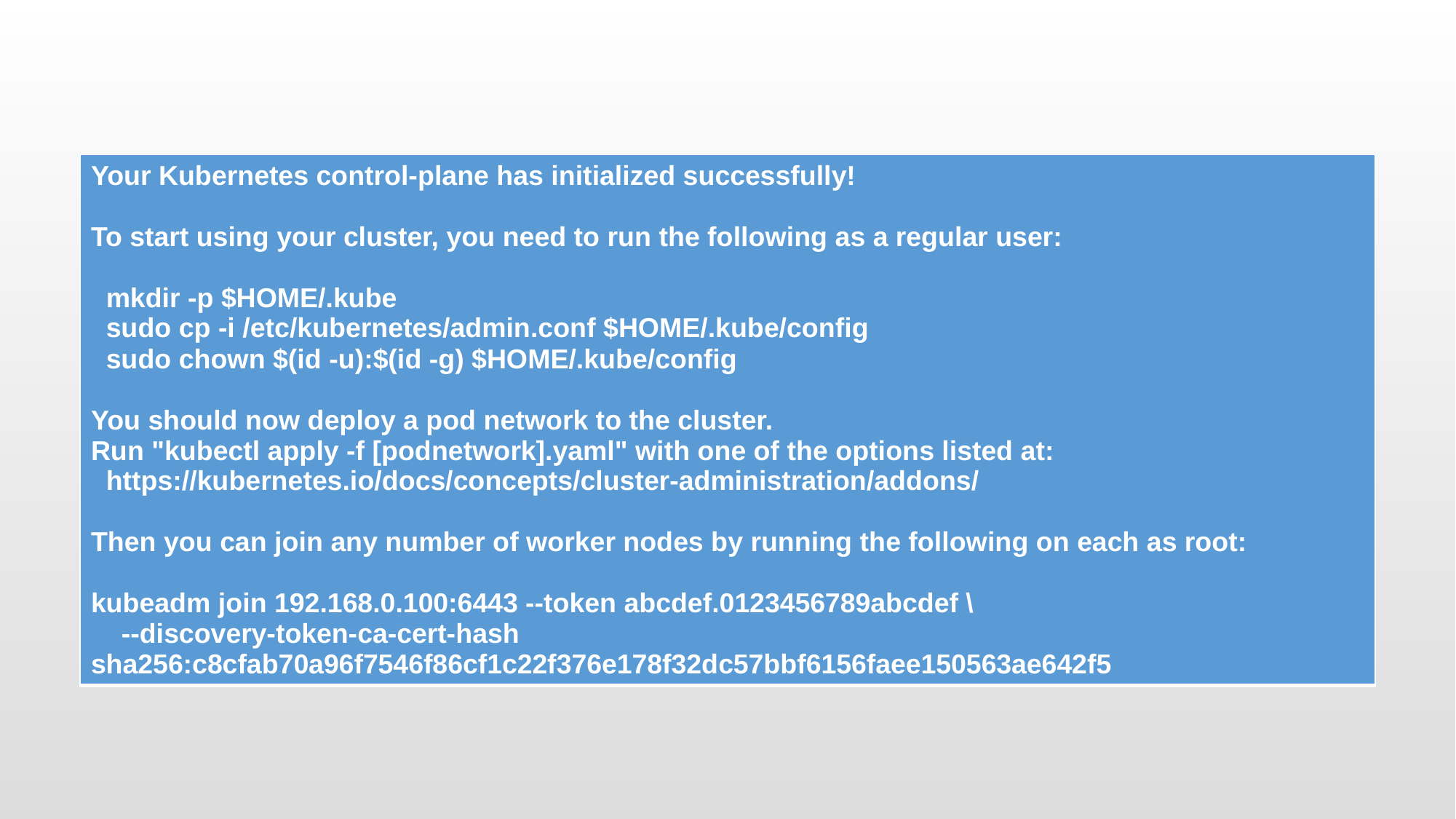

#
| Your Kubernetes control-plane has initialized successfully! To start using your cluster, you need to run the following as a regular user: mkdir -p $HOME/.kube sudo cp -i /etc/kubernetes/admin.conf $HOME/.kube/config sudo chown $(id -u):$(id -g) $HOME/.kube/config You should now deploy a pod network to the cluster. Run "kubectl apply -f [podnetwork].yaml" with one of the options listed at: https://kubernetes.io/docs/concepts/cluster-administration/addons/ Then you can join any number of worker nodes by running the following on each as root: kubeadm join 192.168.0.100:6443 --token abcdef.0123456789abcdef \ --discovery-token-ca-cert-hash sha256:c8cfab70a96f7546f86cf1c22f376e178f32dc57bbf6156faee150563ae642f5 |
| --- |